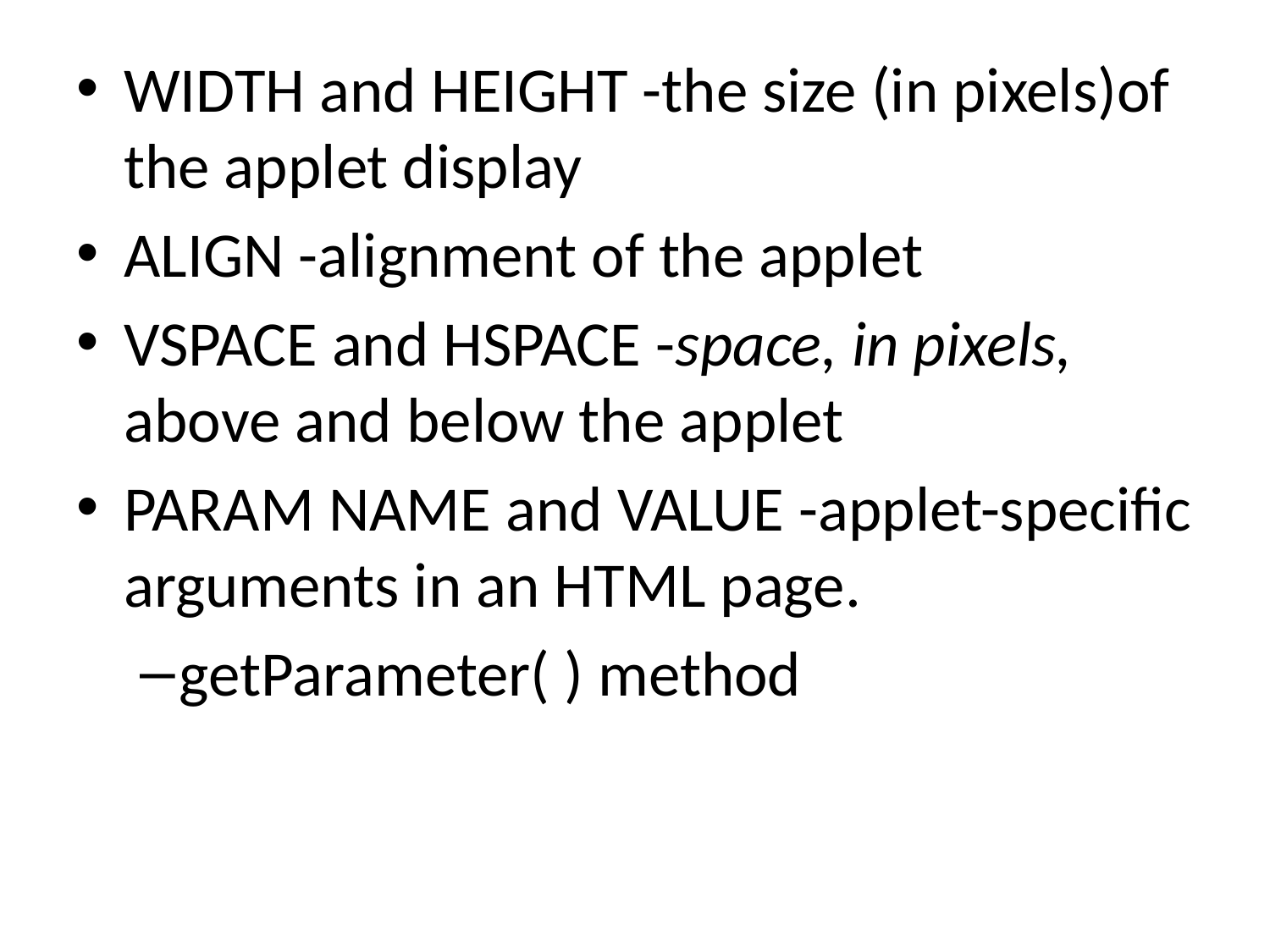

WIDTH and HEIGHT -the size (in pixels)of the applet display
ALIGN -alignment of the applet
VSPACE and HSPACE -space, in pixels, above and below the applet
PARAM NAME and VALUE -applet-specific arguments in an HTML page.
getParameter( ) method